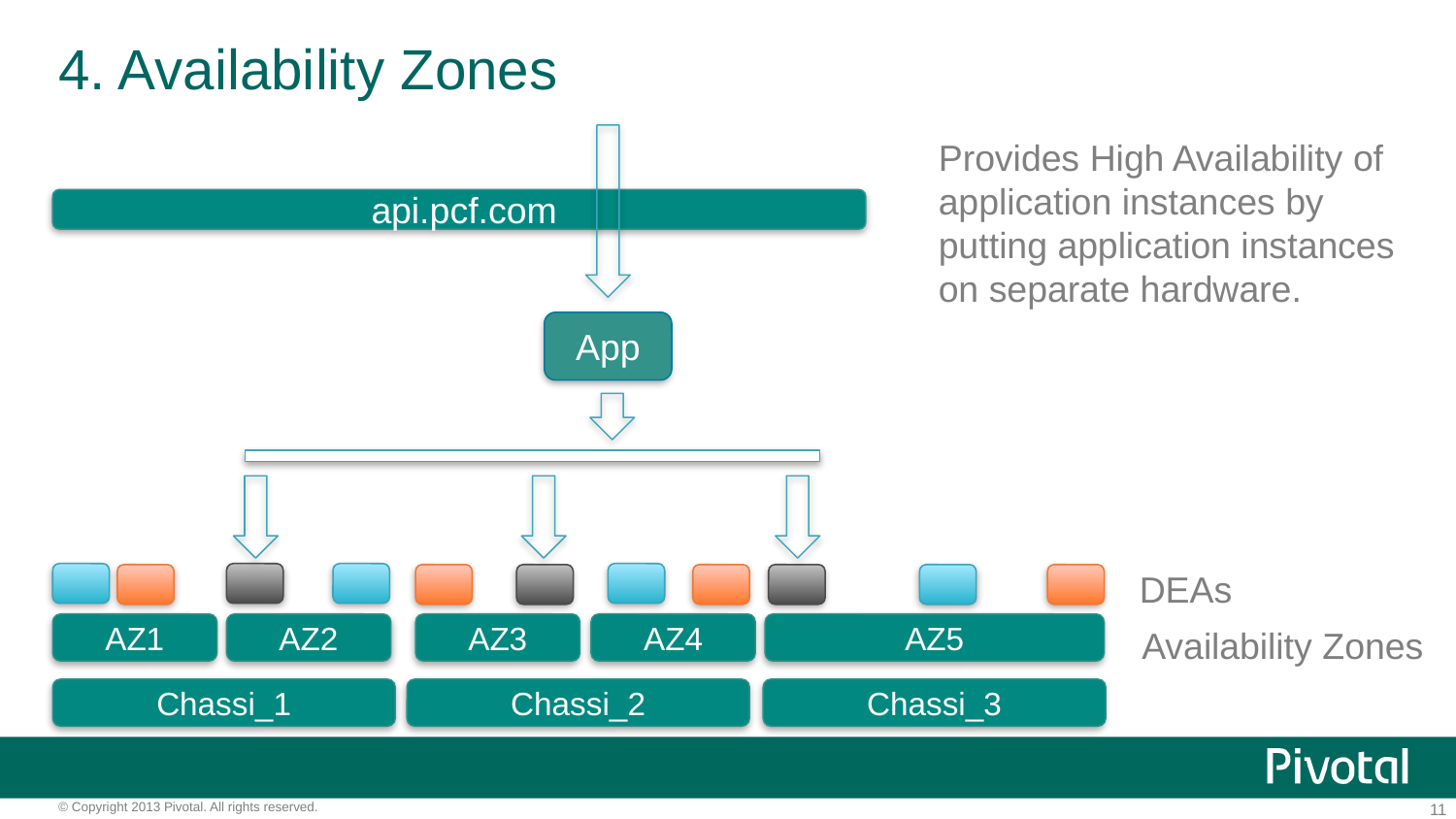

# 4. Availability Zones
Provides High Availability of application instances by putting application instances on separate hardware.

 api.pcf.com
App

DEAs

AZ1
AZ2
AZ3
AZ4
AZ5
Availability Zones
Chassi_1
Chassi_2
Chassi_3